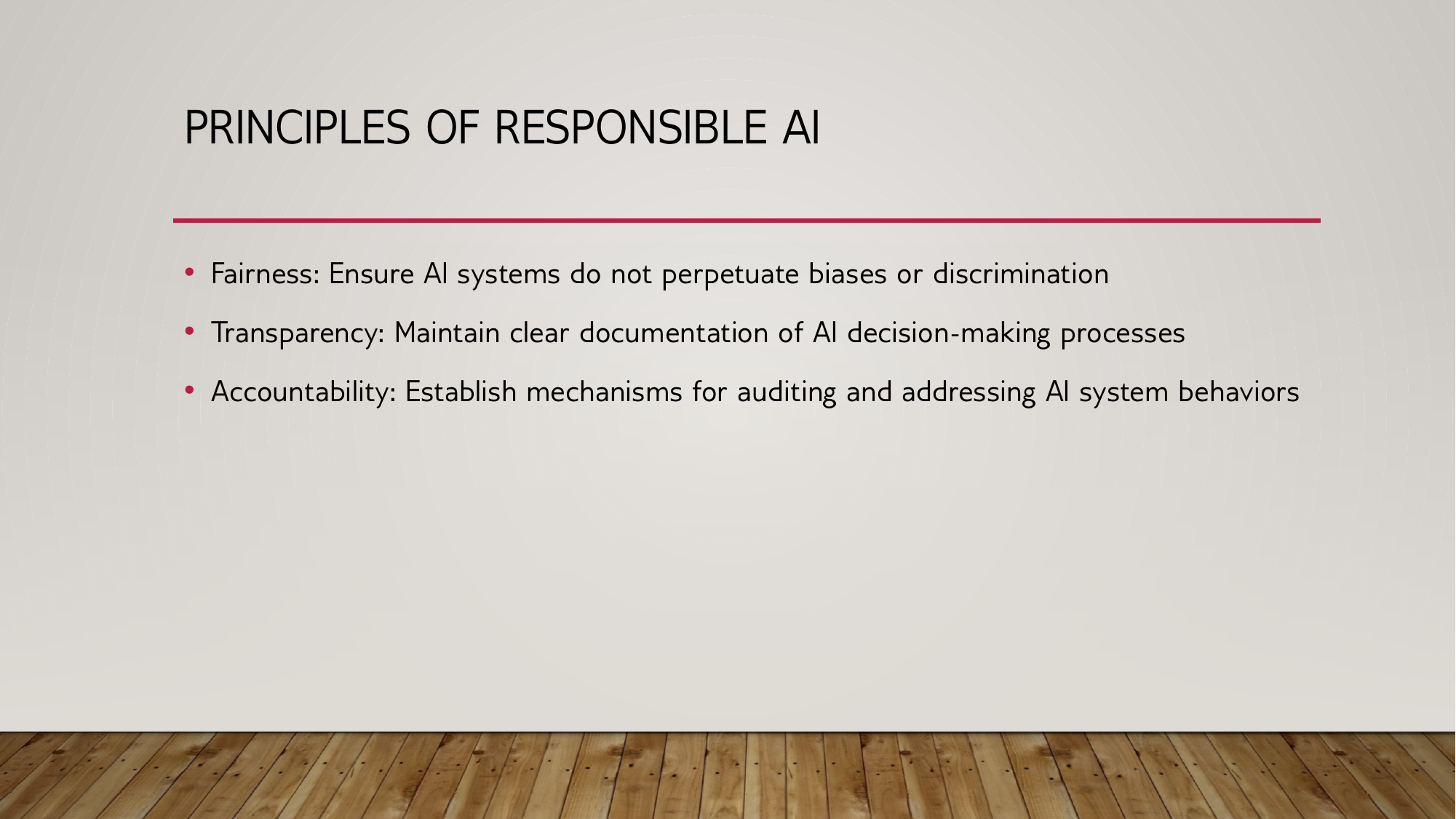

# Principles of Responsible AI
Fairness: Ensure AI systems do not perpetuate biases or discrimination
Transparency: Maintain clear documentation of AI decision-making processes
Accountability: Establish mechanisms for auditing and addressing AI system behaviors